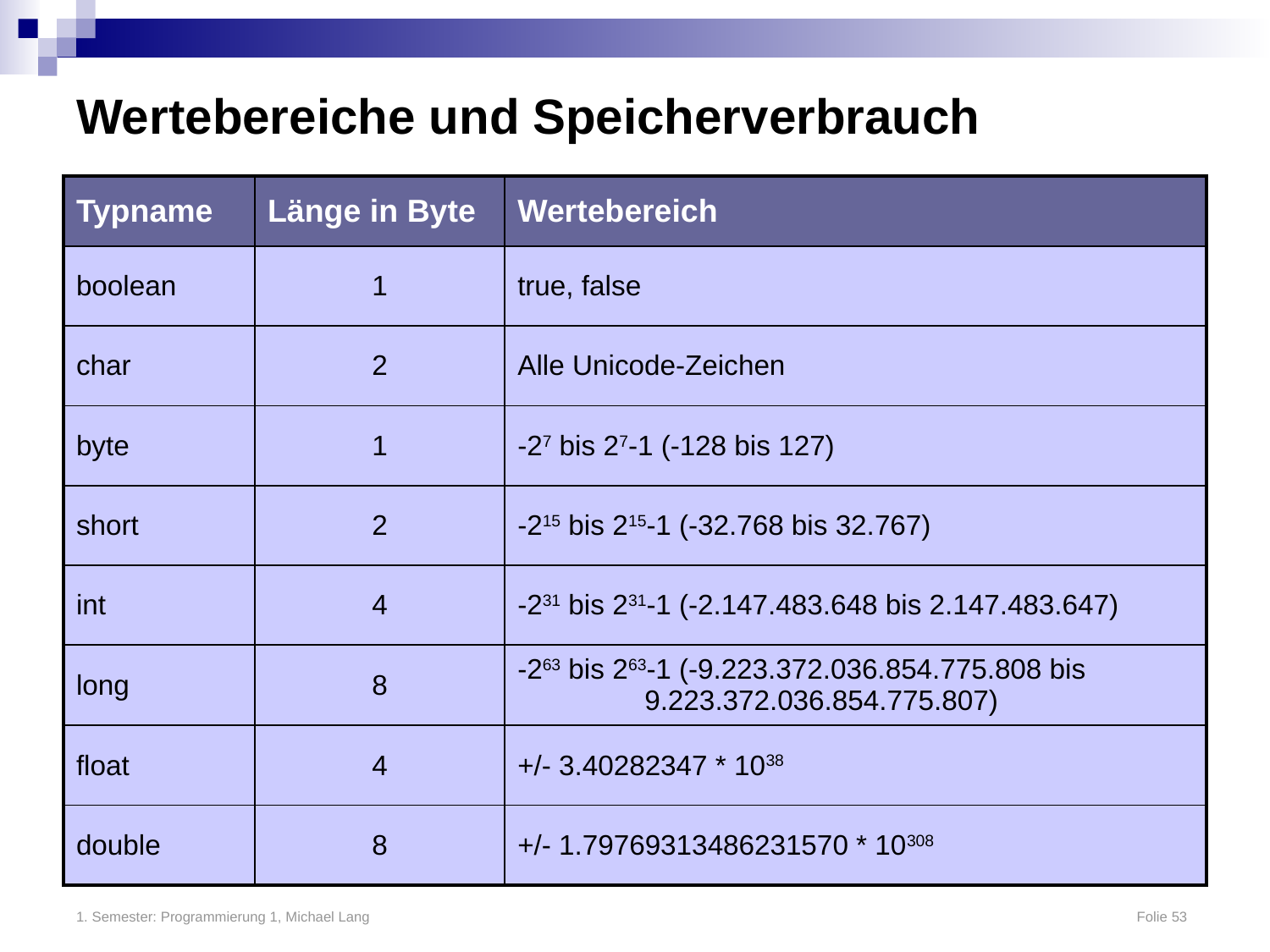

# Wertebereiche und Speicherverbrauch
| Typname | Länge in Byte | Wertebereich |
| --- | --- | --- |
| boolean | 1 | true, false |
| char | 2 | Alle Unicode-Zeichen |
| byte | 1 | -27 bis 27-1 (-128 bis 127) |
| short | 2 | -215 bis 215-1 (-32.768 bis 32.767) |
| int | 4 | -231 bis 231-1 (-2.147.483.648 bis 2.147.483.647) |
| long | 8 | -263 bis 263-1 (-9.223.372.036.854.775.808 bis 9.223.372.036.854.775.807) |
| float | 4 | +/- 3.40282347 \* 1038 |
| double | 8 | +/- 1.79769313486231570 \* 10308 |
1. Semester: Programmierung 1, Michael Lang	Folie 53